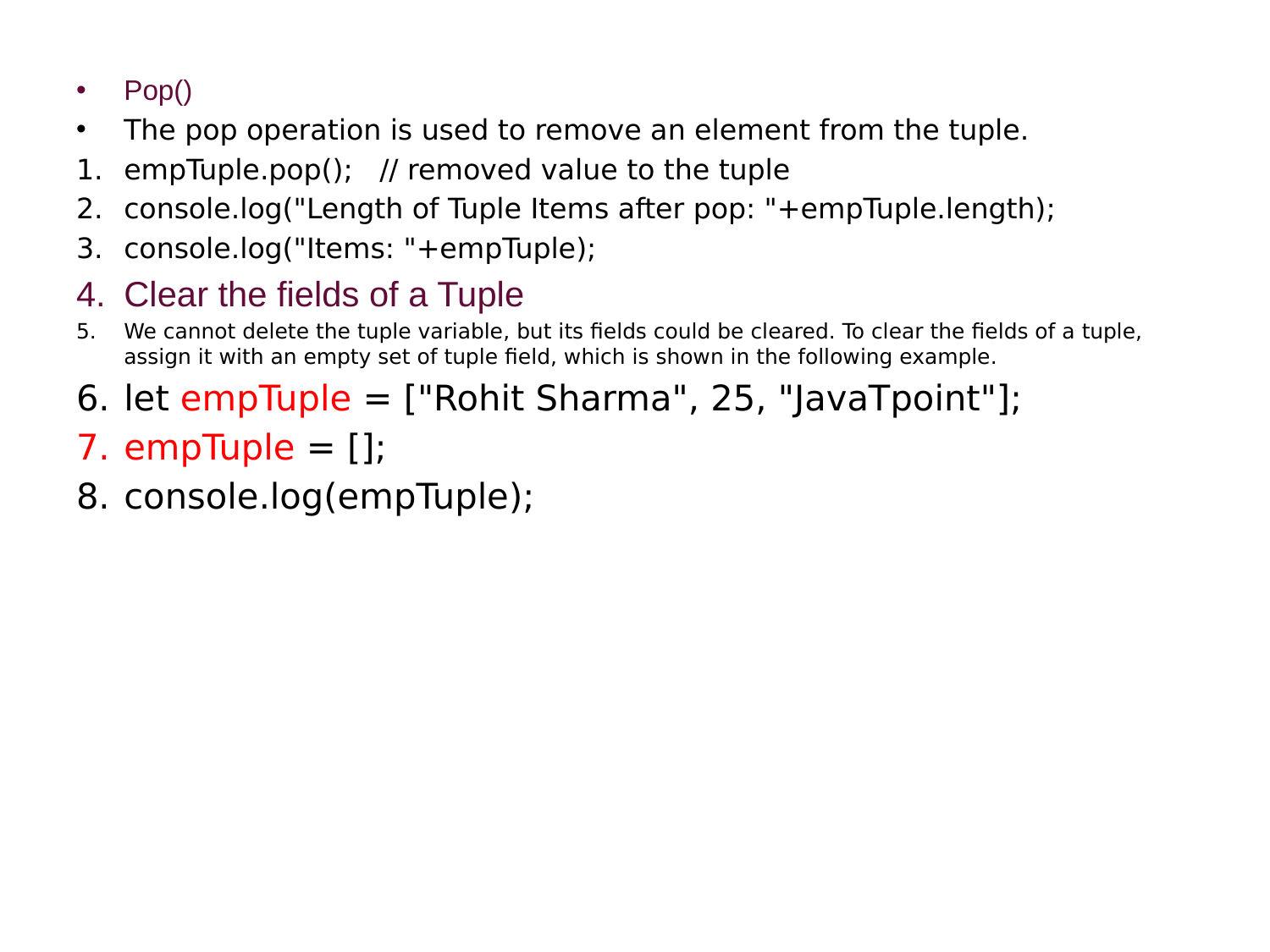

#
Pop()
The pop operation is used to remove an element from the tuple.
empTuple.pop();   // removed value to the tuple
console.log("Length of Tuple Items after pop: "+empTuple.length);
console.log("Items: "+empTuple);
Clear the fields of a Tuple
We cannot delete the tuple variable, but its fields could be cleared. To clear the fields of a tuple, assign it with an empty set of tuple field, which is shown in the following example.
let empTuple = ["Rohit Sharma", 25, "JavaTpoint"];
empTuple = [];
console.log(empTuple);